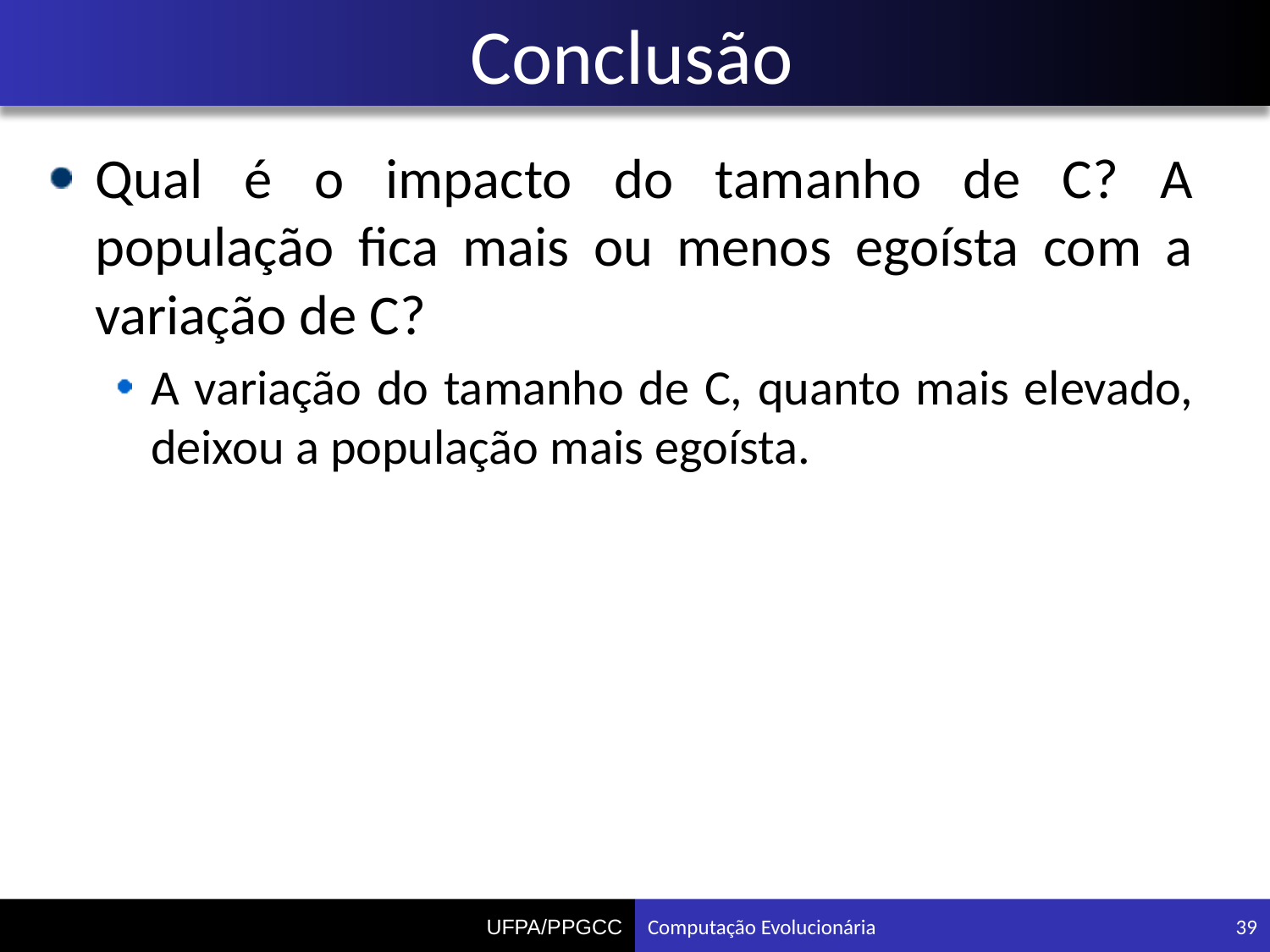

# Conclusão
Qual é o impacto do tamanho de C? A população fica mais ou menos egoísta com a variação de C?
A variação do tamanho de C, quanto mais elevado, deixou a população mais egoísta.

Computação Evolucionária
39